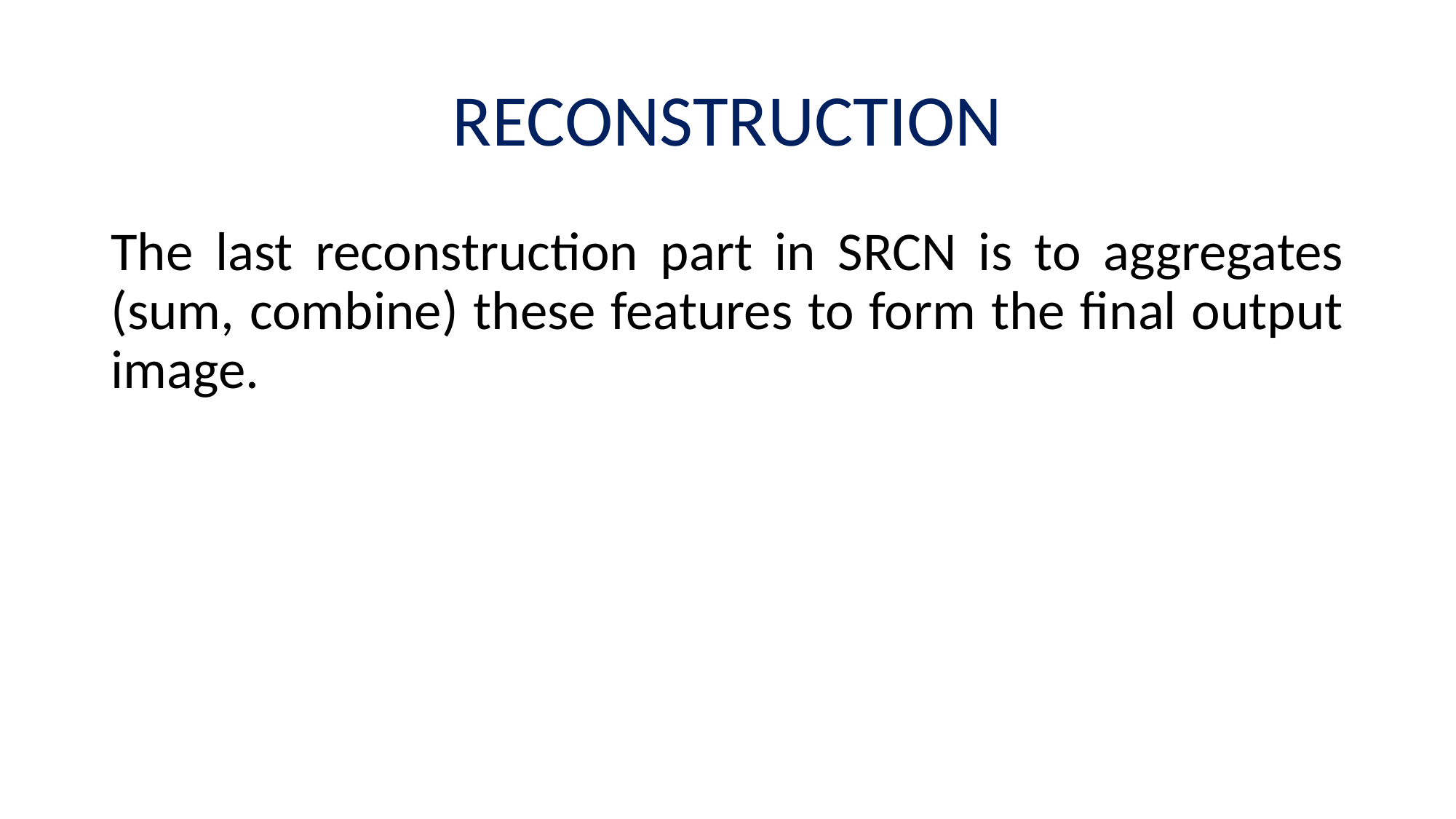

# RECONSTRUCTION
The last reconstruction part in SRCN is to aggregates (sum, combine) these features to form the ﬁnal output image.